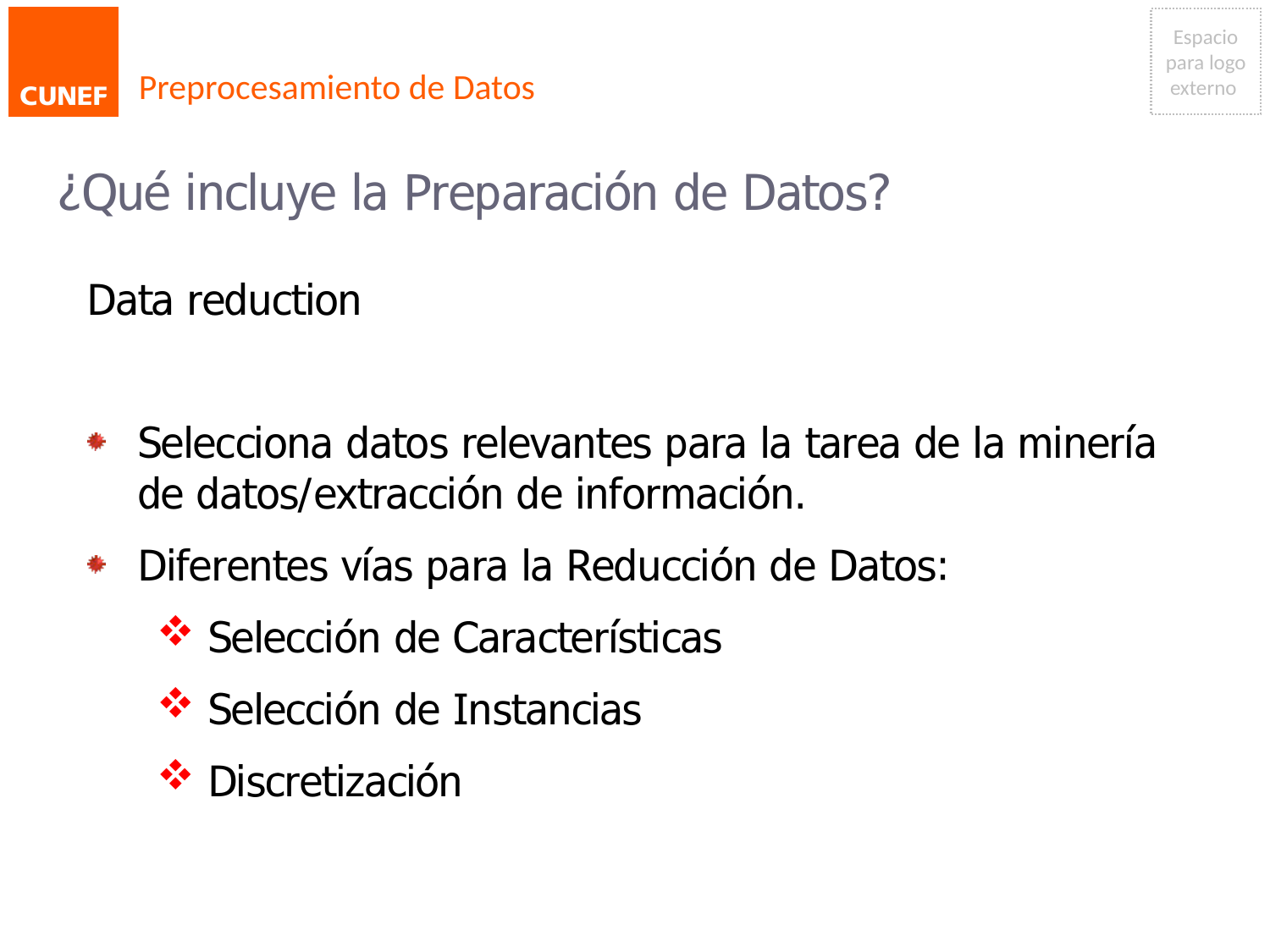

# Preprocesamiento de Datos
¿Qué incluye la Preparación de Datos?

Data reduction

Selecciona datos relevantes para la tarea de la minería de datos/extracción de información.
Diferentes vías para la Reducción de Datos:
 Selección de Características
 Selección de Instancias
 Discretización